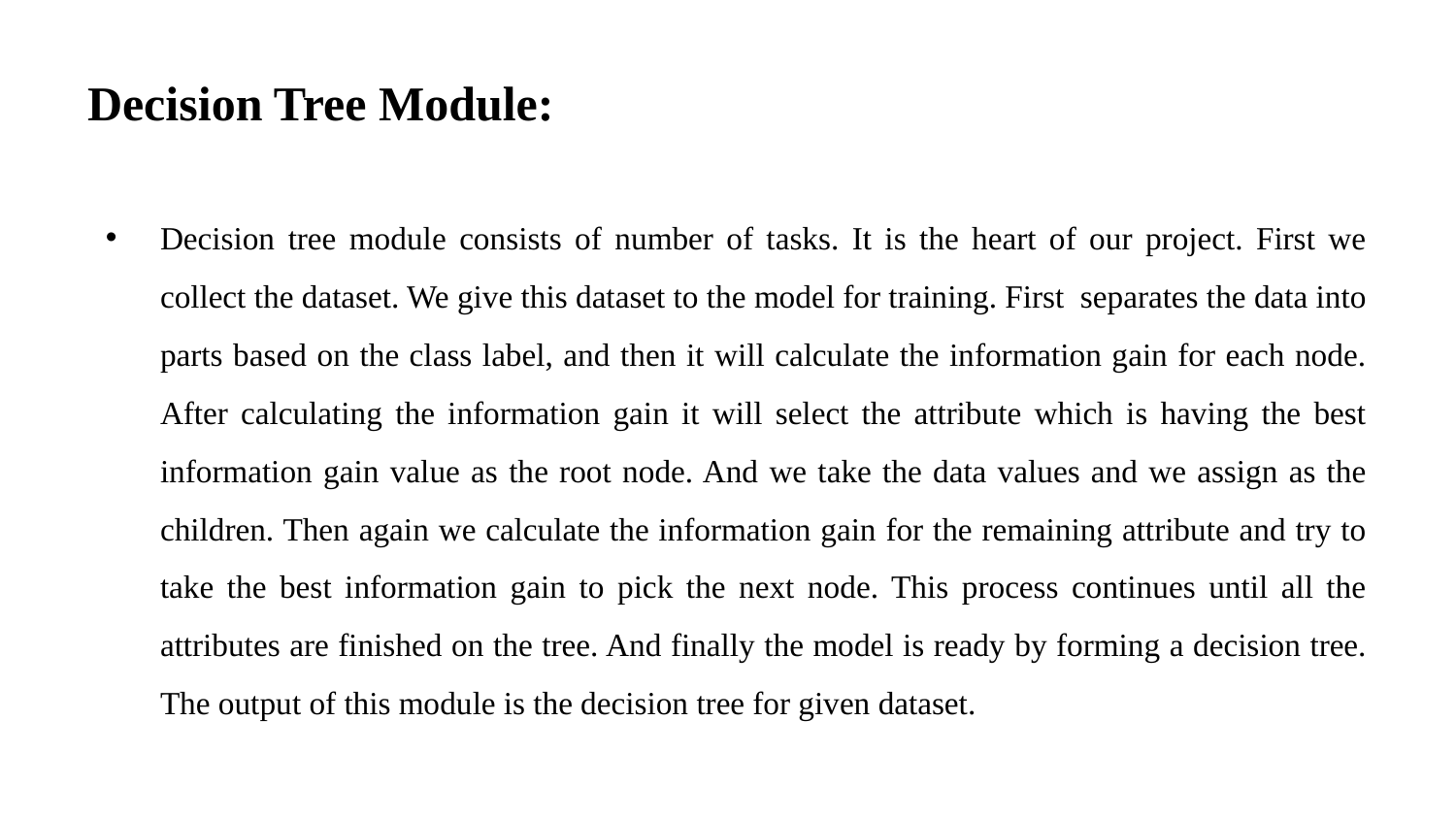

# Decision Tree Module:
Decision tree module consists of number of tasks. It is the heart of our project. First we collect the dataset. We give this dataset to the model for training. First  separates the data into parts based on the class label, and then it will calculate the information gain for each node. After calculating the information gain it will select the attribute which is having the best information gain value as the root node. And we take the data values and we assign as the children. Then again we calculate the information gain for the remaining attribute and try to take the best information gain to pick the next node. This process continues until all the attributes are finished on the tree. And finally the model is ready by forming a decision tree. The output of this module is the decision tree for given dataset.